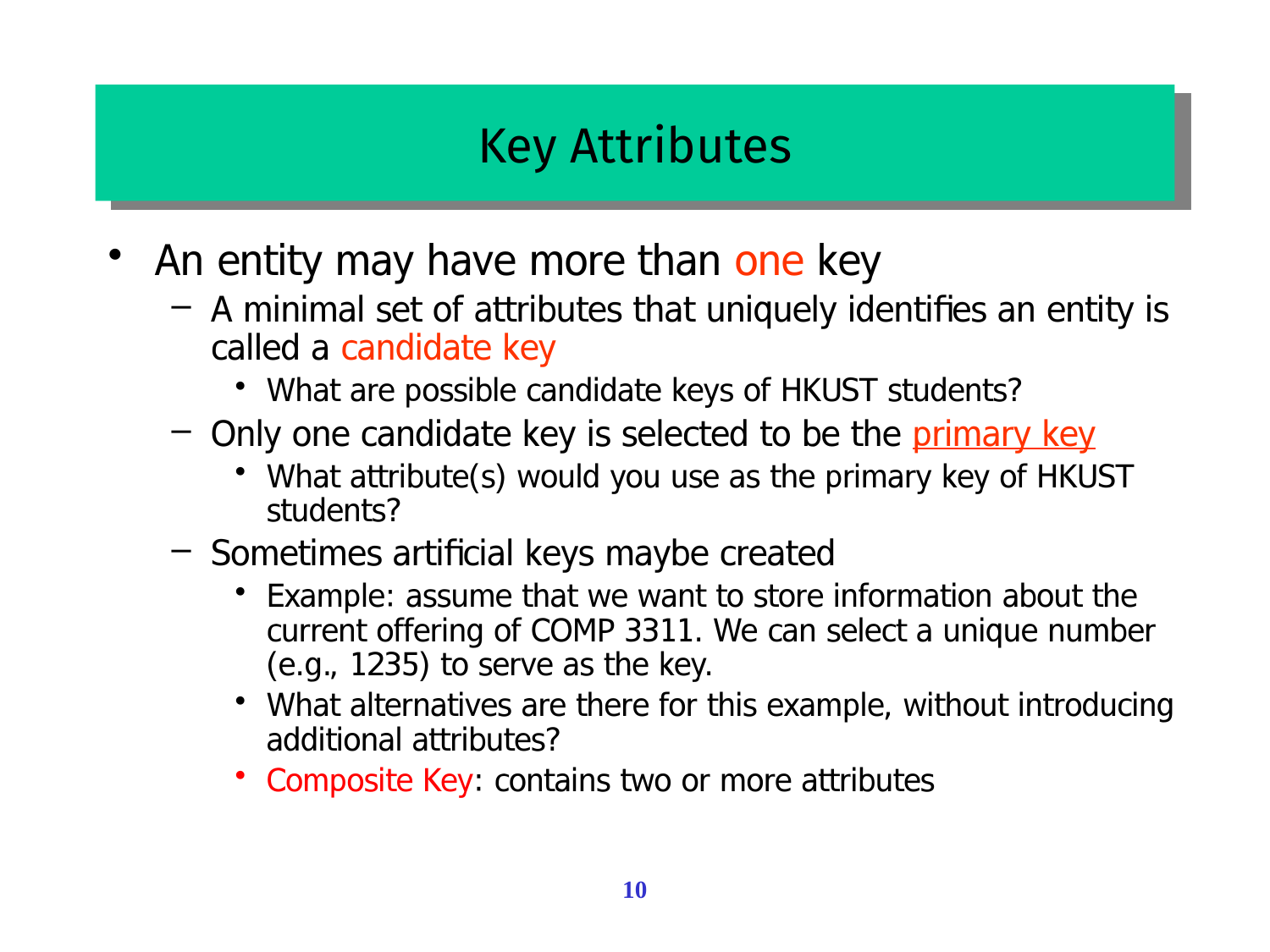

# Key Attributes
An entity may have more than one key
A minimal set of attributes that uniquely identifies an entity is called a candidate key
What are possible candidate keys of HKUST students?
Only one candidate key is selected to be the primary key
What attribute(s) would you use as the primary key of HKUST students?
Sometimes artificial keys maybe created
Example: assume that we want to store information about the current offering of COMP 3311. We can select a unique number (e.g., 1235) to serve as the key.
What alternatives are there for this example, without introducing additional attributes?
Composite Key: contains two or more attributes
10